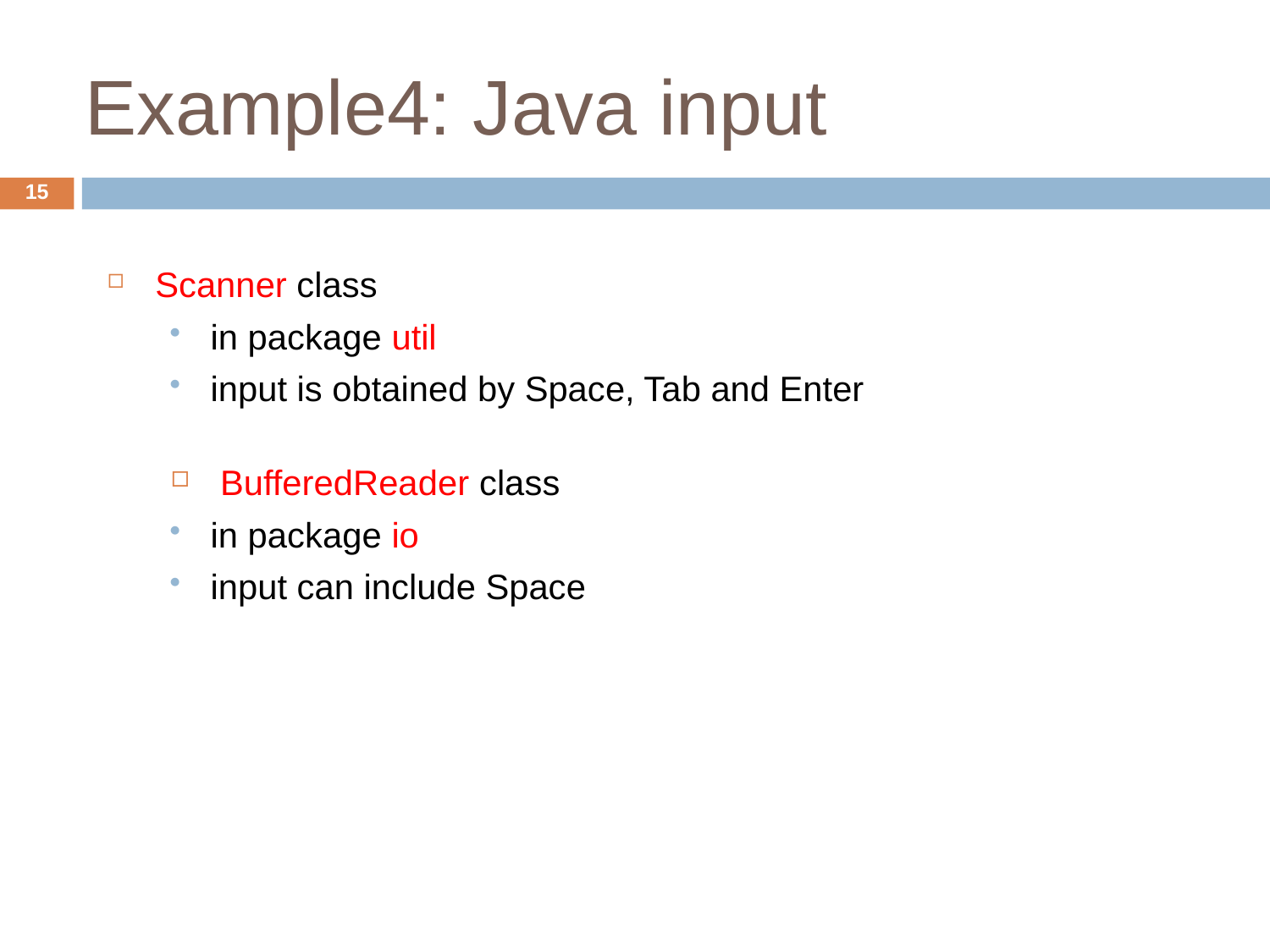

Example4: Java input
15
  Scanner class
in package util
input is obtained by Space, Tab and Enter,
and Enter
  BufferedReader class
in package io
input can include Space